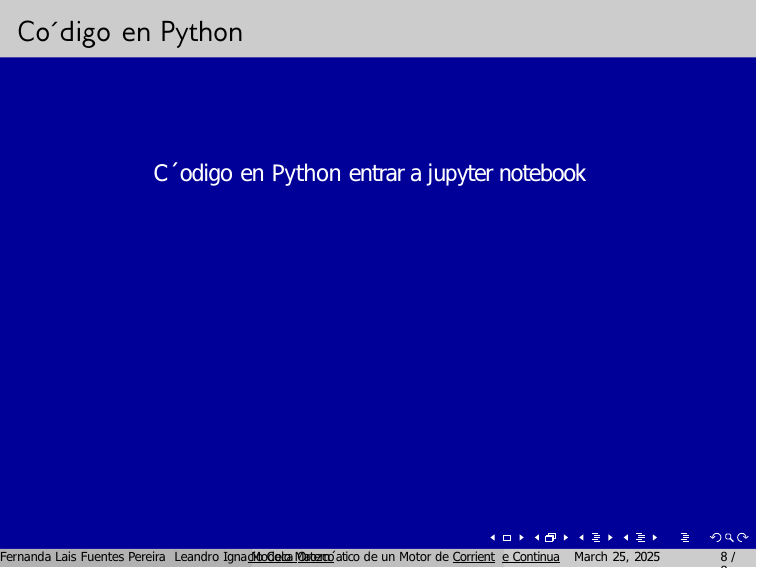

# Co´digo en Python
C´odigo en Python entrar a jupyter notebook

Fernanda Lais Fuentes Pereira Leandro Igna Modelo Matem´atico de un Motor de Corrient
March 25, 2025
8 / 8
cio Coca Orozco
e Continua